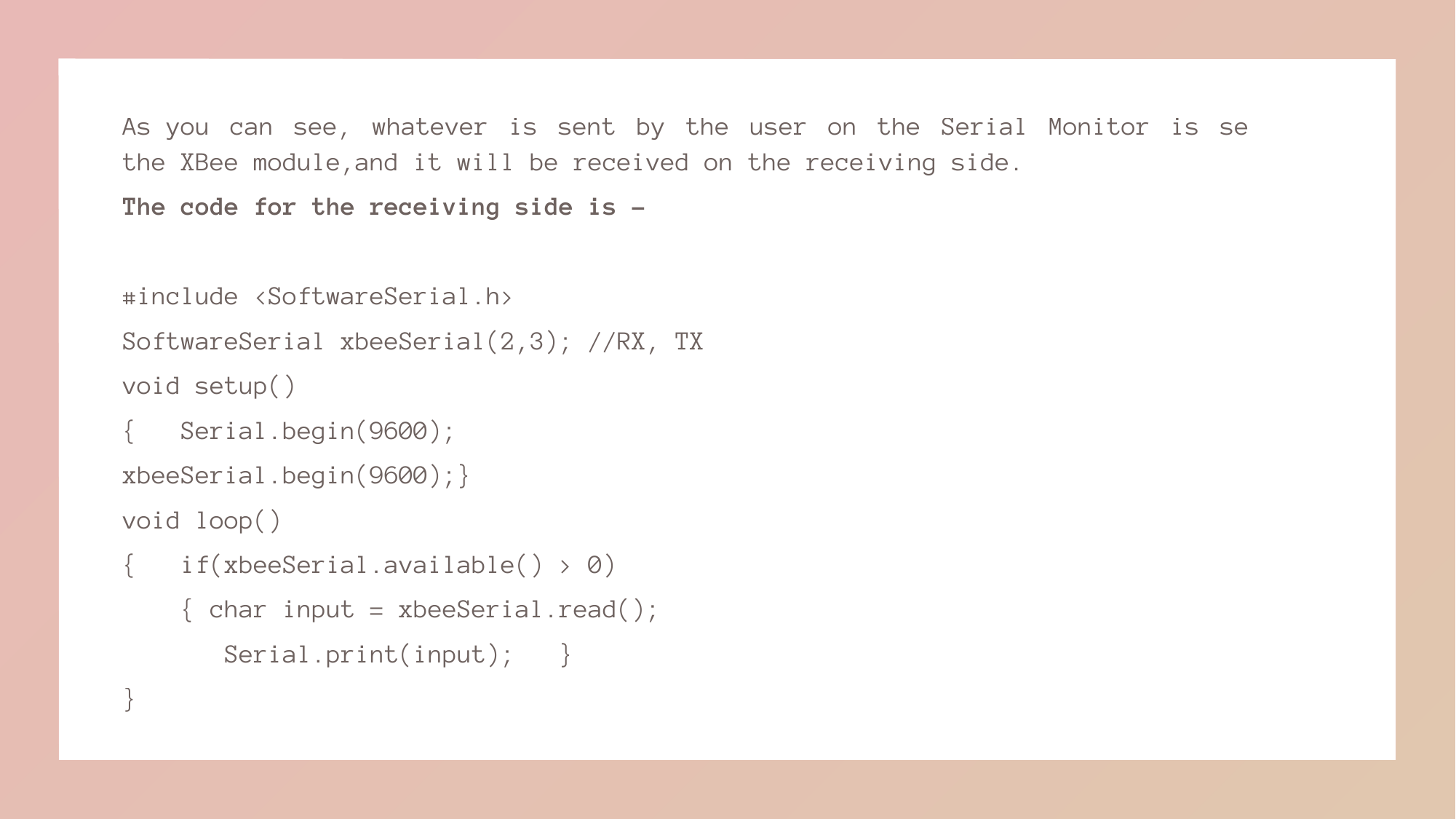

As you can see, whatever is sent by the user on the Serial Monitor is sent to the XBee module,and it will be received on the receiving side.
The code for the receiving side is −

#include <SoftwareSerial.h>
SoftwareSerial xbeeSerial(2,3); //RX, TX
void setup()
{   Serial.begin(9600);
xbeeSerial.begin(9600);}
void loop()
{   if(xbeeSerial.available() > 0)
    { char input = xbeeSerial.read();
       Serial.print(input);   }
}